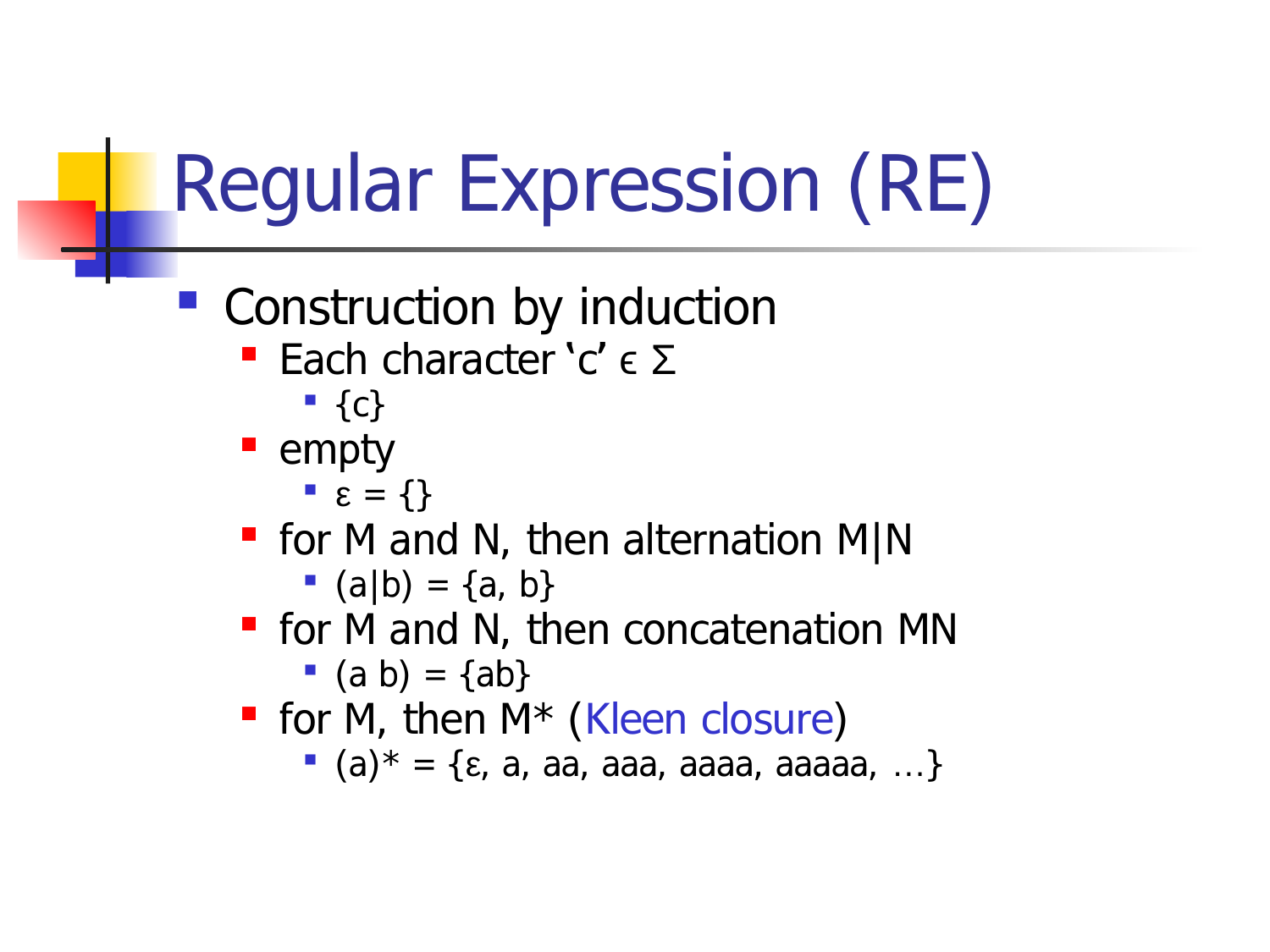

# Regular Expression (RE)
Construction by induction
Each character ‘c’ ϵ Ʃ
{c}
empty
ε = {}
for M and N, then alternation M|N
(a|b) = {a, b}
for M and N, then concatenation MN
(a b) = {ab}
for M, then M* (Kleen closure)
(a)* = {ε, a, aa, aaa, aaaa, aaaaa, …}